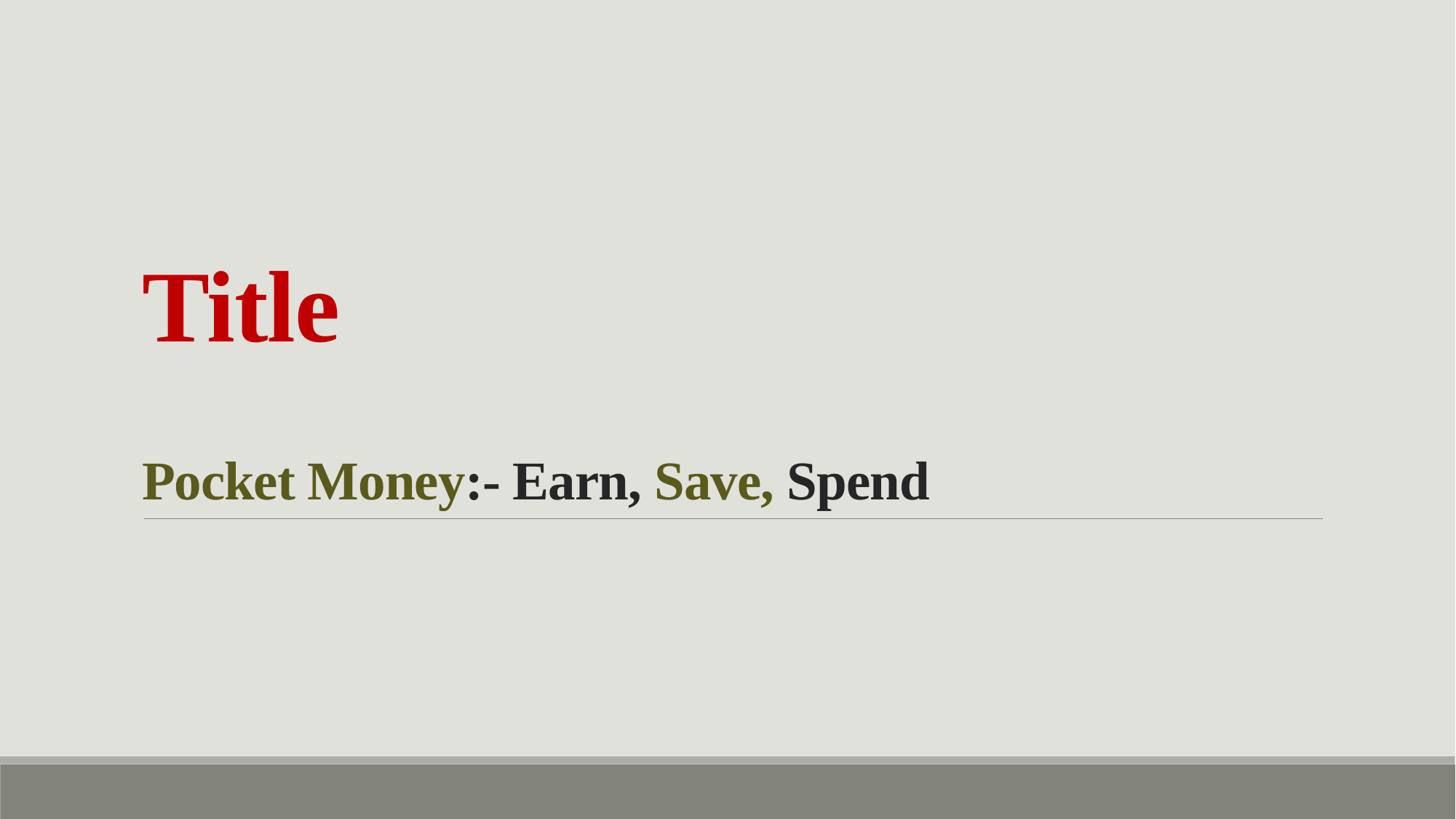

# Title Pocket Money:- Earn, Save, Spend